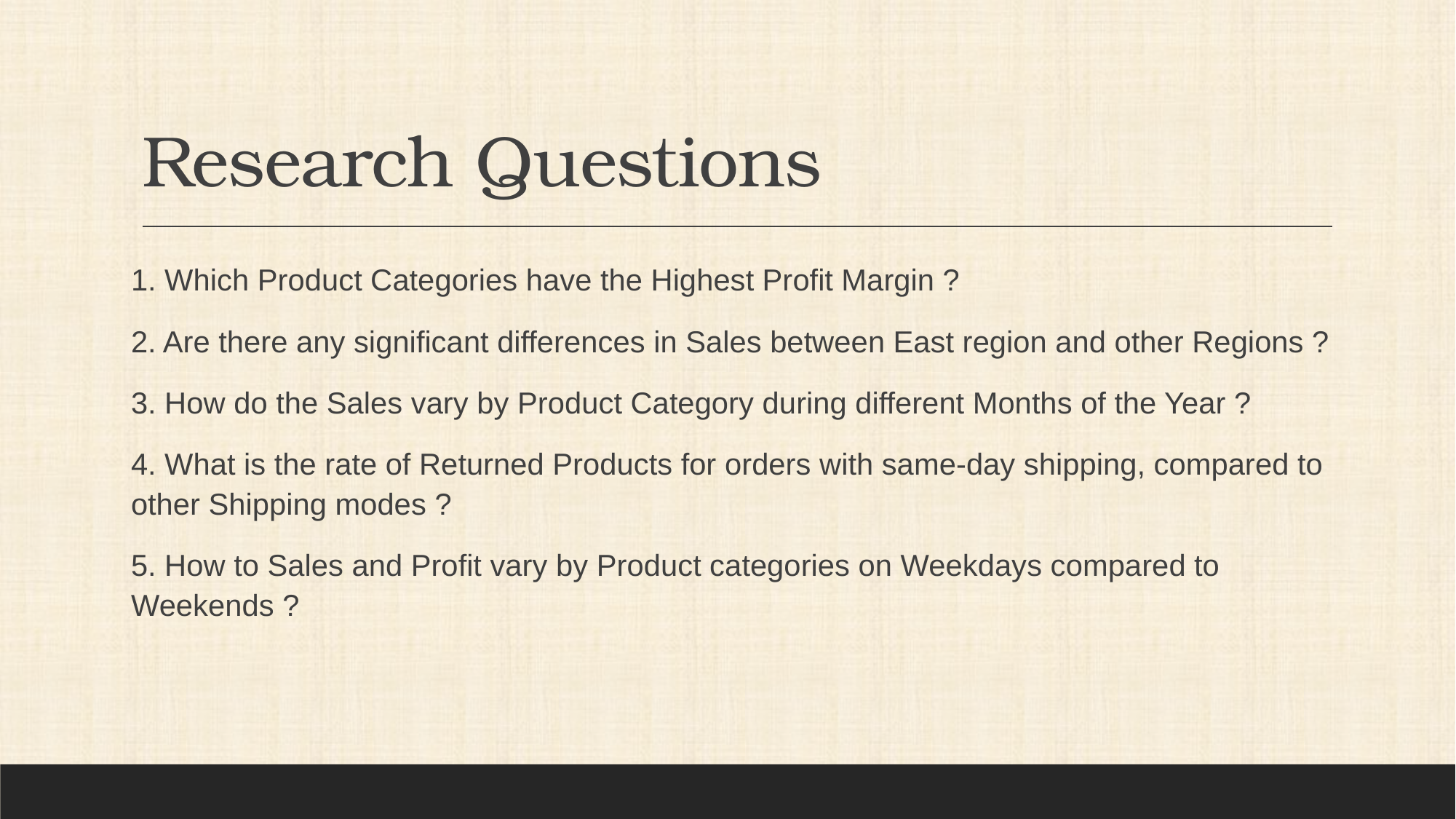

# Research Questions
1. Which Product Categories have the Highest Profit Margin ?
2. Are there any significant differences in Sales between East region and other Regions ?
3. How do the Sales vary by Product Category during different Months of the Year ?
4. What is the rate of Returned Products for orders with same-day shipping, compared to other Shipping modes ?
5. How to Sales and Profit vary by Product categories on Weekdays compared to Weekends ?